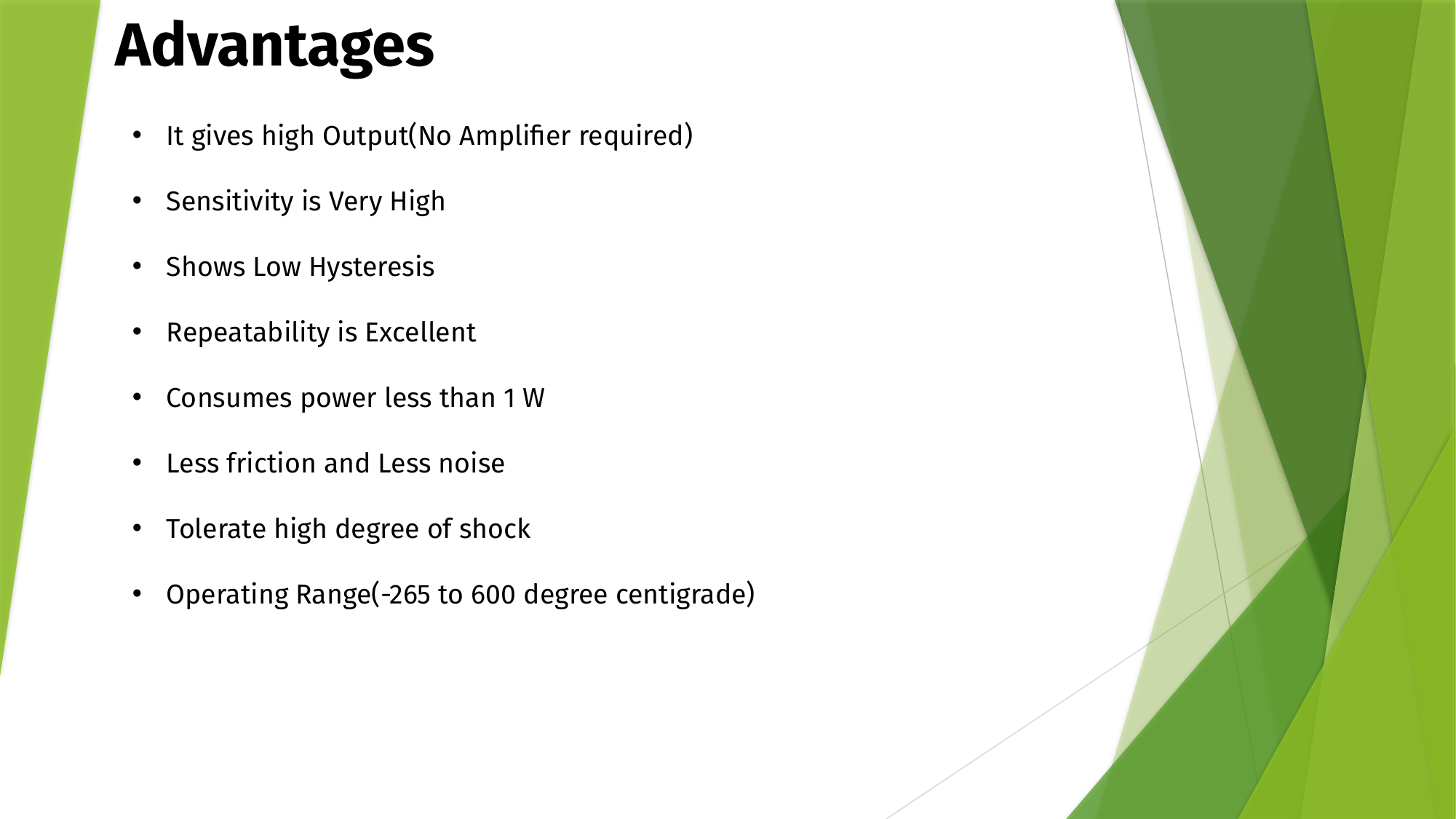

Advantages
It gives high Output(No Amplifier required)

Sensitivity is Very High

Shows Low Hysteresis

Repeatability is Excellent

Consumes power less than 1 W

Less friction and Less noise

Tolerate high degree of shock

Operating Range(-265 to 600 degree centigrade)